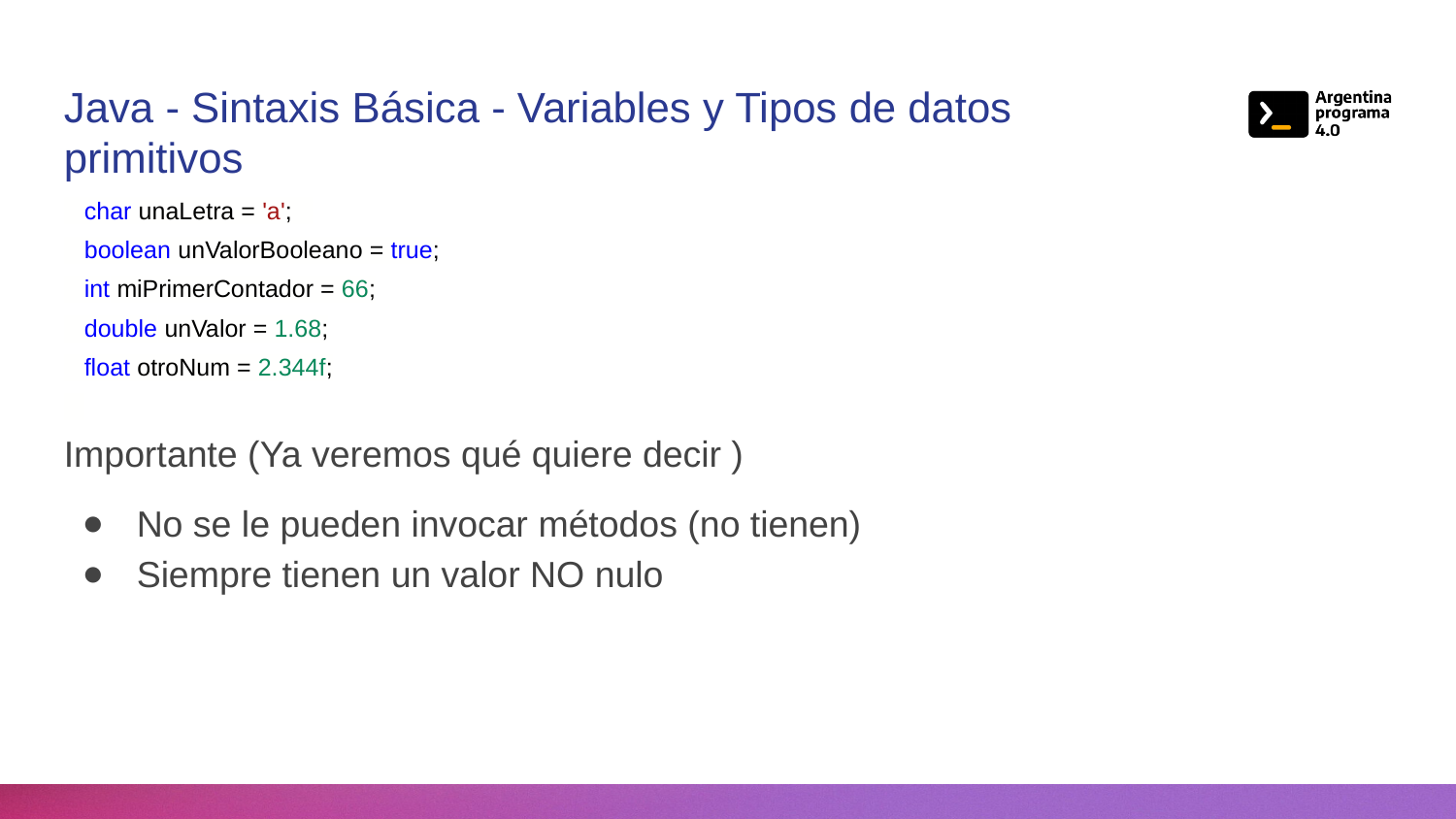

Java - Sintaxis Básica - Variables y Tipos de datos primitivos
   char unaLetra = 'a';
   boolean unValorBooleano = true;
   int miPrimerContador = 66;
   double unValor = 1.68;
   float otroNum = 2.344f;

Importante (Ya veremos qué quiere decir )
No se le pueden invocar métodos (no tienen)
Siempre tienen un valor NO nulo